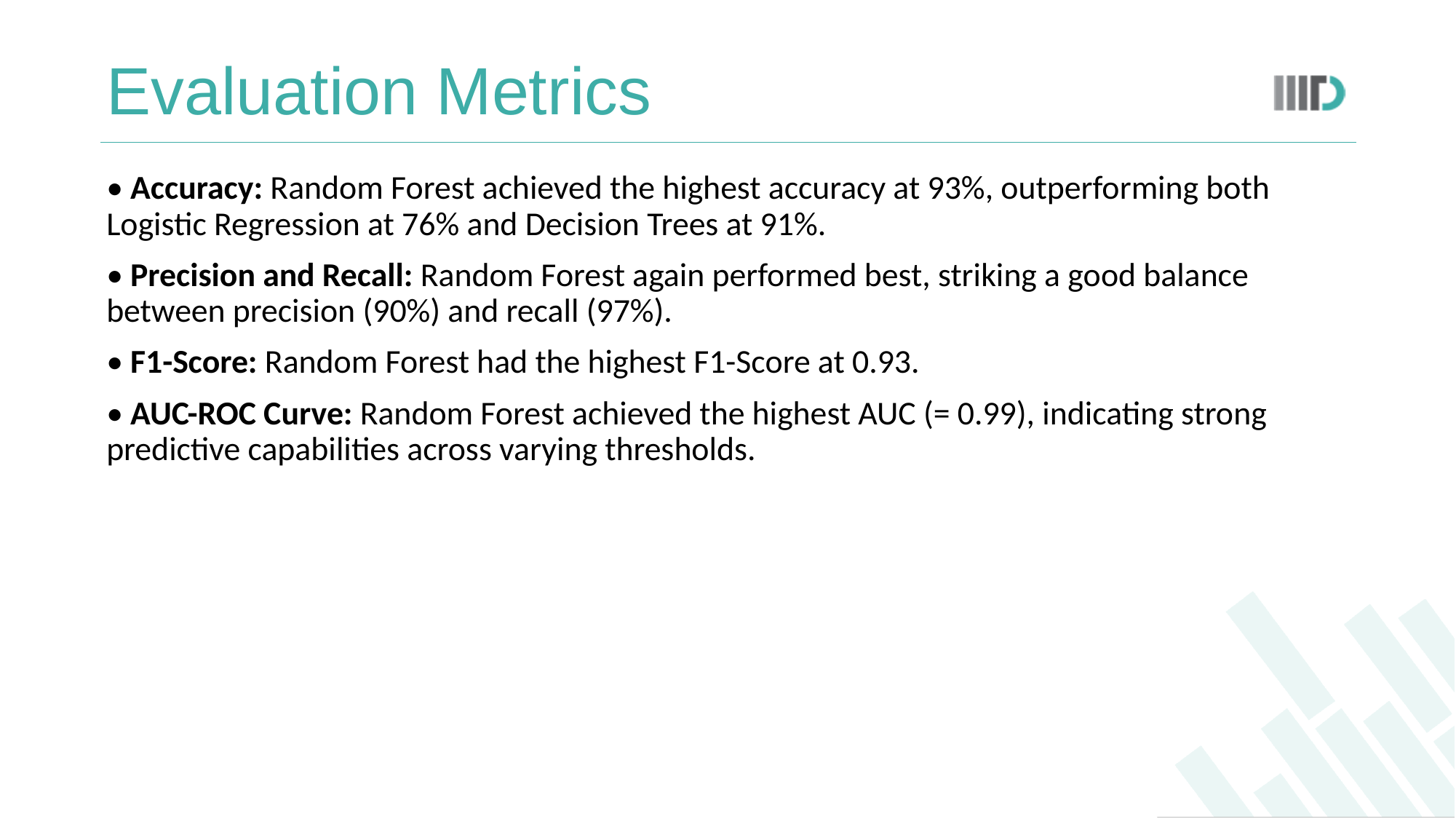

# Evaluation Metrics
• Accuracy: Random Forest achieved the highest accuracy at 93%, outperforming both Logistic Regression at 76% and Decision Trees at 91%.
• Precision and Recall: Random Forest again performed best, striking a good balance between precision (90%) and recall (97%).
• F1-Score: Random Forest had the highest F1-Score at 0.93.
• AUC-ROC Curve: Random Forest achieved the highest AUC (= 0.99), indicating strong predictive capabilities across varying thresholds.